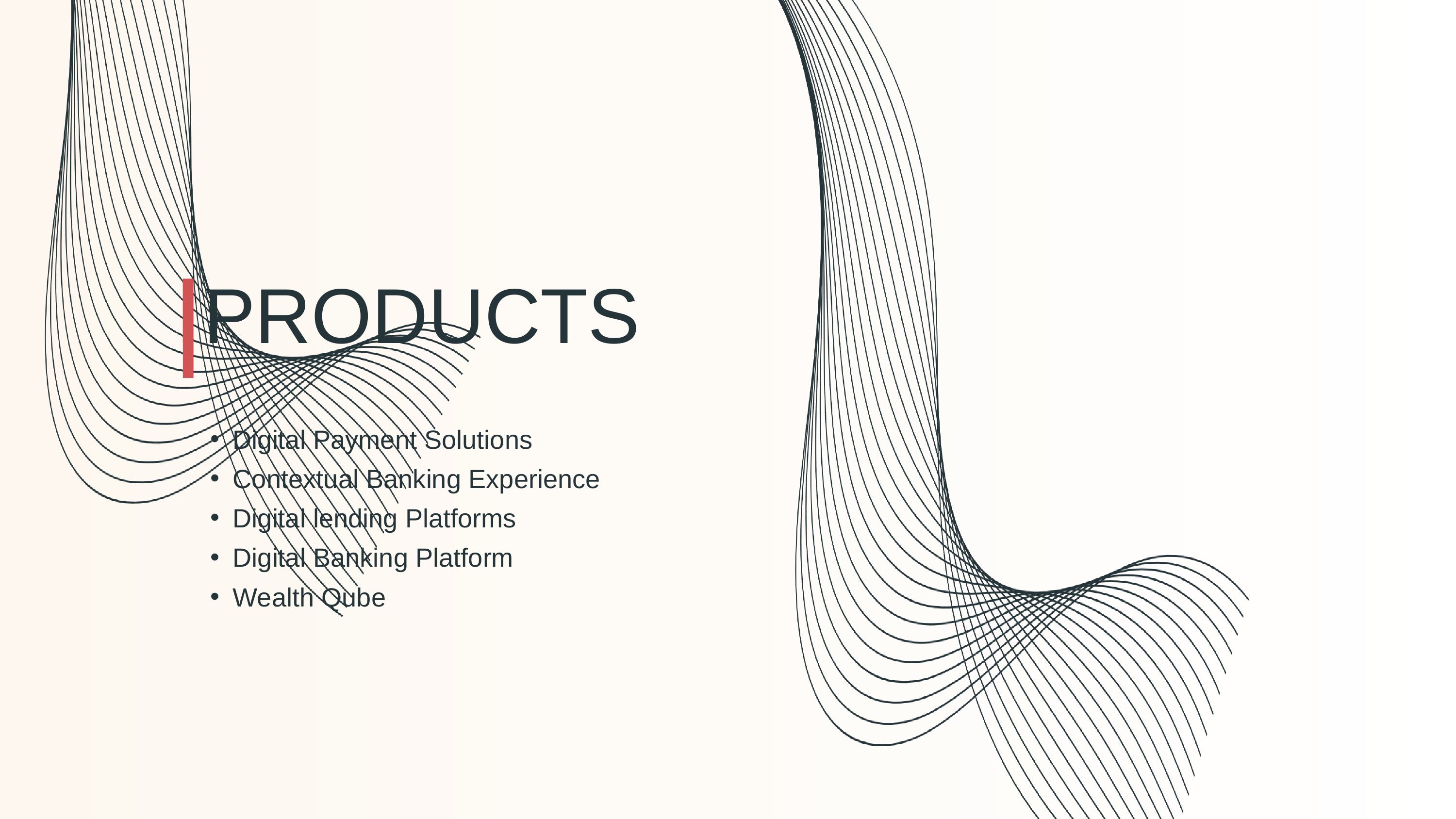

PRODUCTS

Digital Payment Solutions
Contextual Banking Experience
Digital lending Platforms
Digital Banking Platform
Wealth Qube